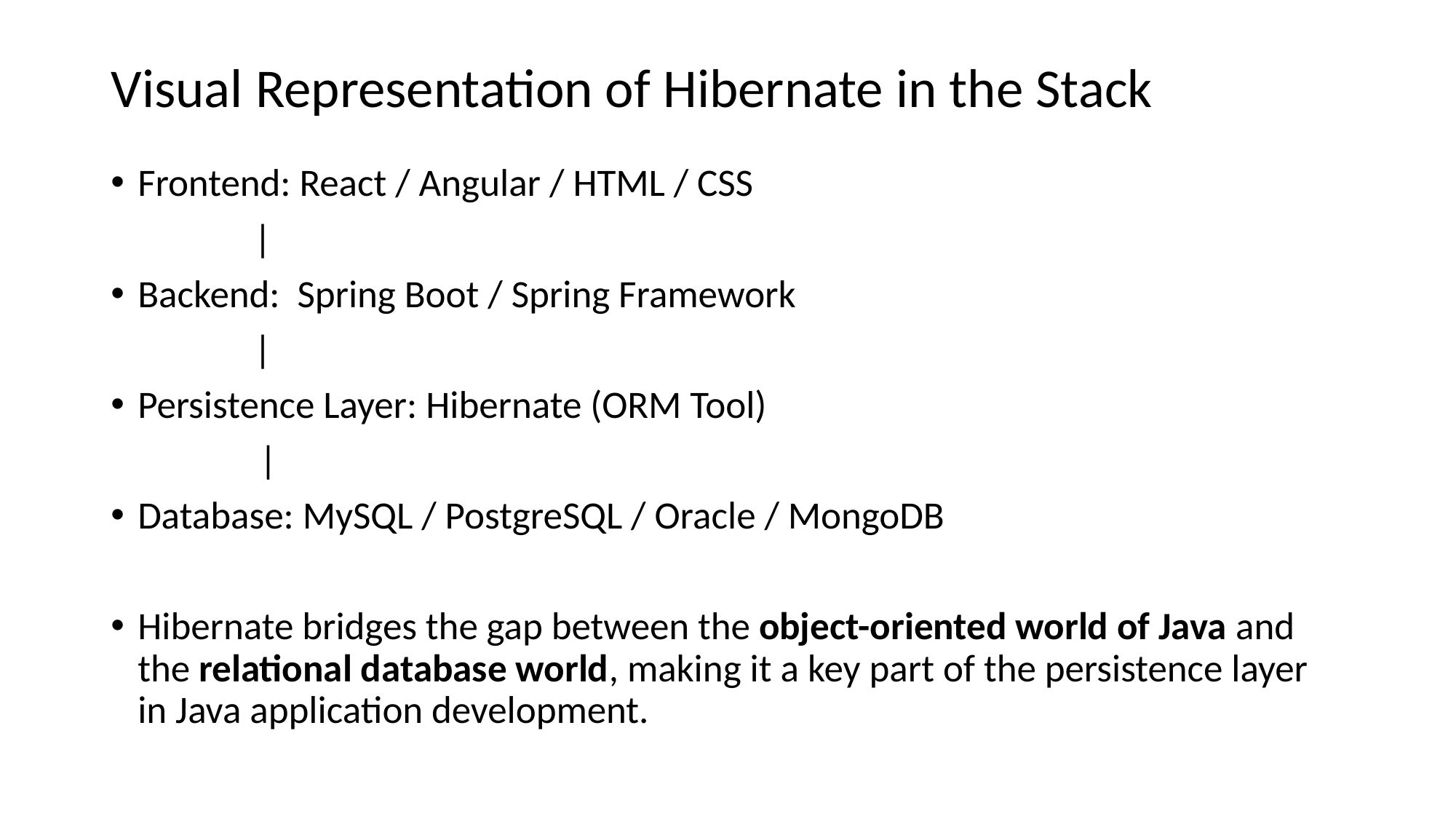

# Visual Representation of Hibernate in the Stack
Frontend: React / Angular / HTML / CSS
	     |
Backend:  Spring Boot / Spring Framework
	     |
Persistence Layer: Hibernate (ORM Tool)
                 |
Database: MySQL / PostgreSQL / Oracle / MongoDB

Hibernate bridges the gap between the object-oriented world of Java and the relational database world, making it a key part of the persistence layer in Java application development.